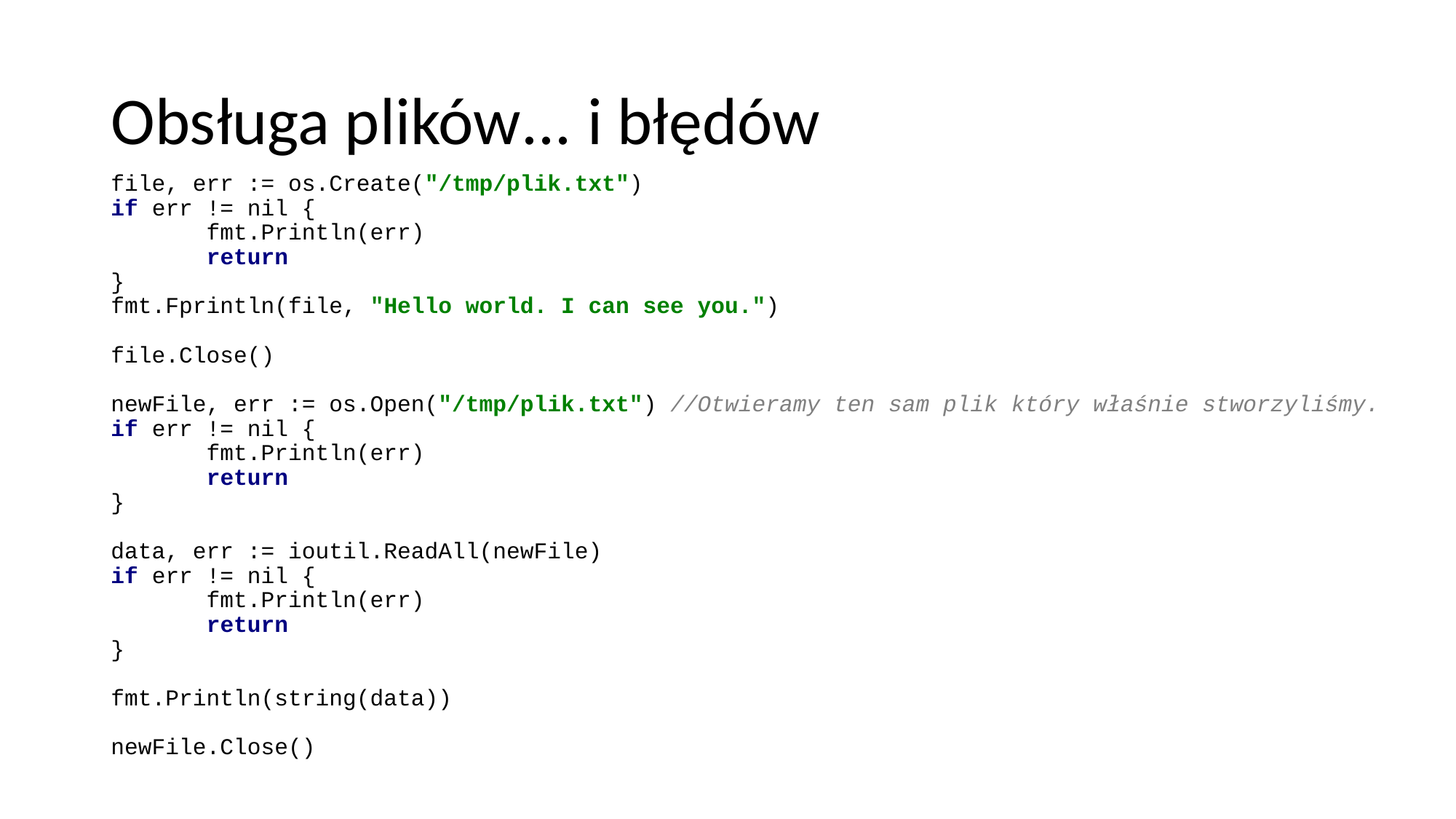

# Obsługa plików... i błędów
file, err := os.Create("/tmp/plik.txt")
if err != nil {
       fmt.Println(err)
       return
}
fmt.Fprintln(file, "Hello world. I can see you.")
file.Close()
newFile, err := os.Open("/tmp/plik.txt") //Otwieramy ten sam plik który właśnie stworzyliśmy.
if err != nil {
       fmt.Println(err)
       return
}
data, err := ioutil.ReadAll(newFile)
if err != nil {
       fmt.Println(err)
       return
}
fmt.Println(string(data))
newFile.Close()